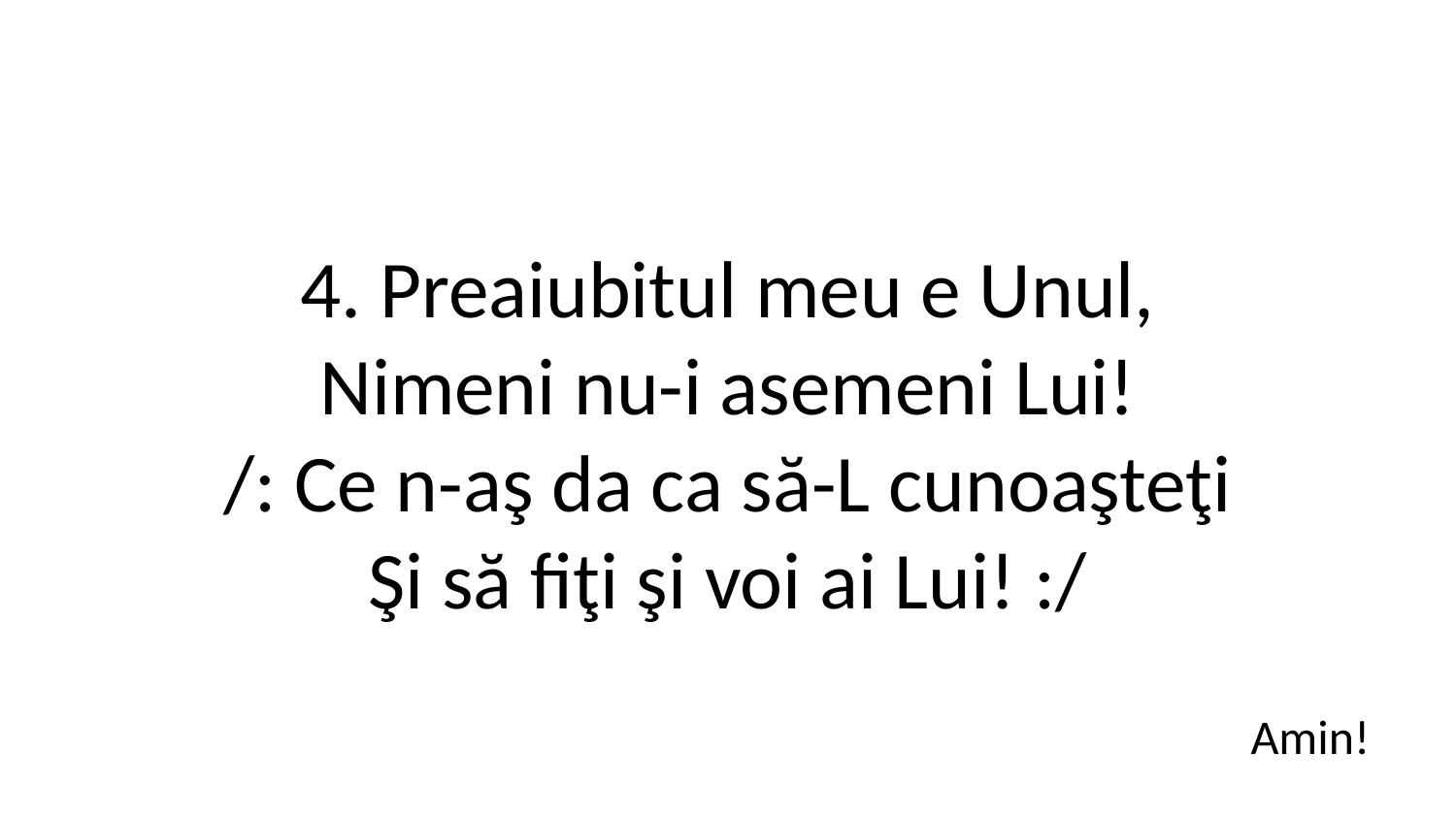

4. Preaiubitul meu e Unul,
Nimeni nu-i asemeni Lui!
/: Ce n-aş da ca să-L cunoaşteţi
Şi să fiţi şi voi ai Lui! :/

Amin!